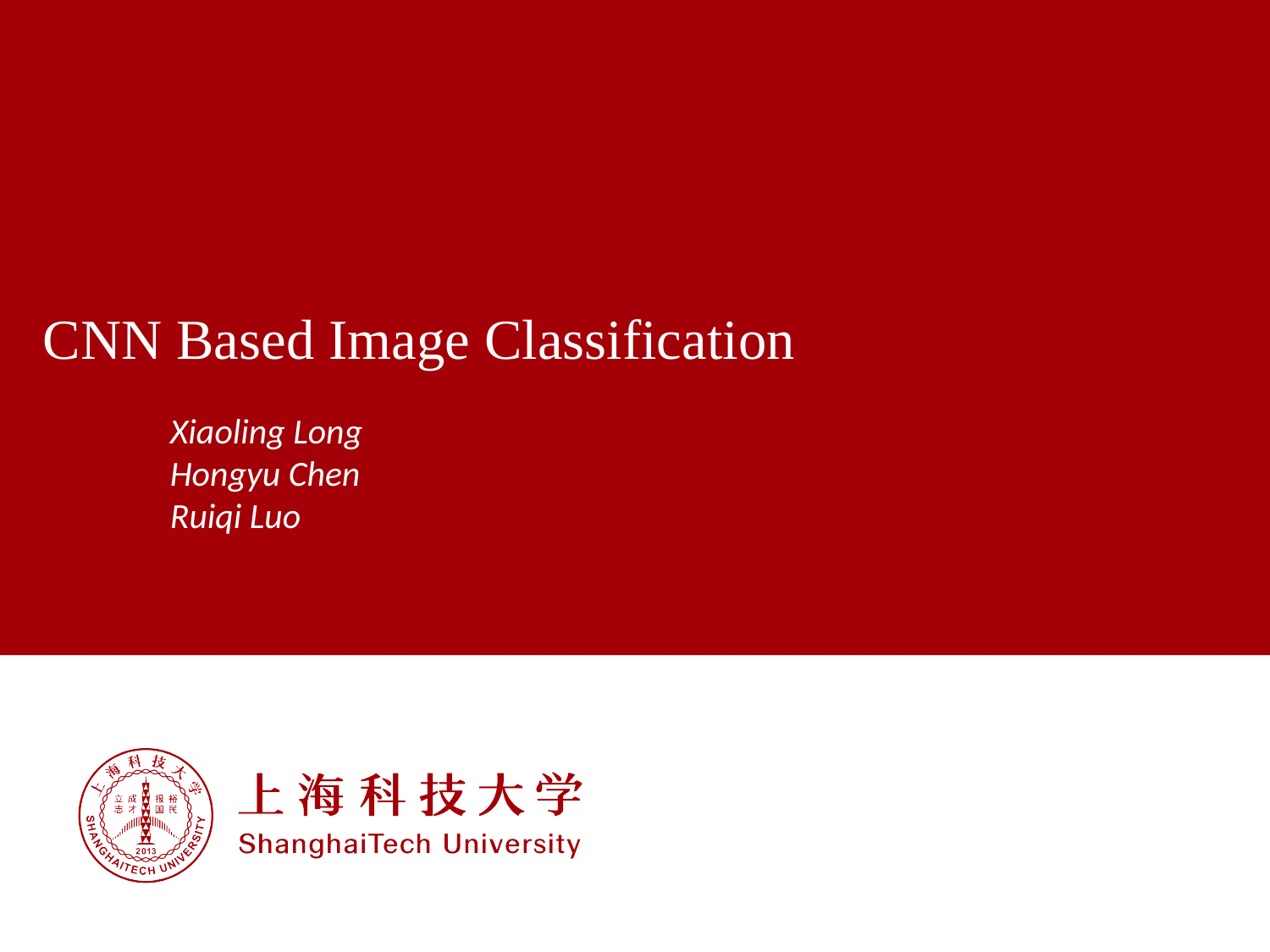

CNN Based Image Classification

	Xiaoling Long
	Hongyu Chen
	Ruiqi Luo